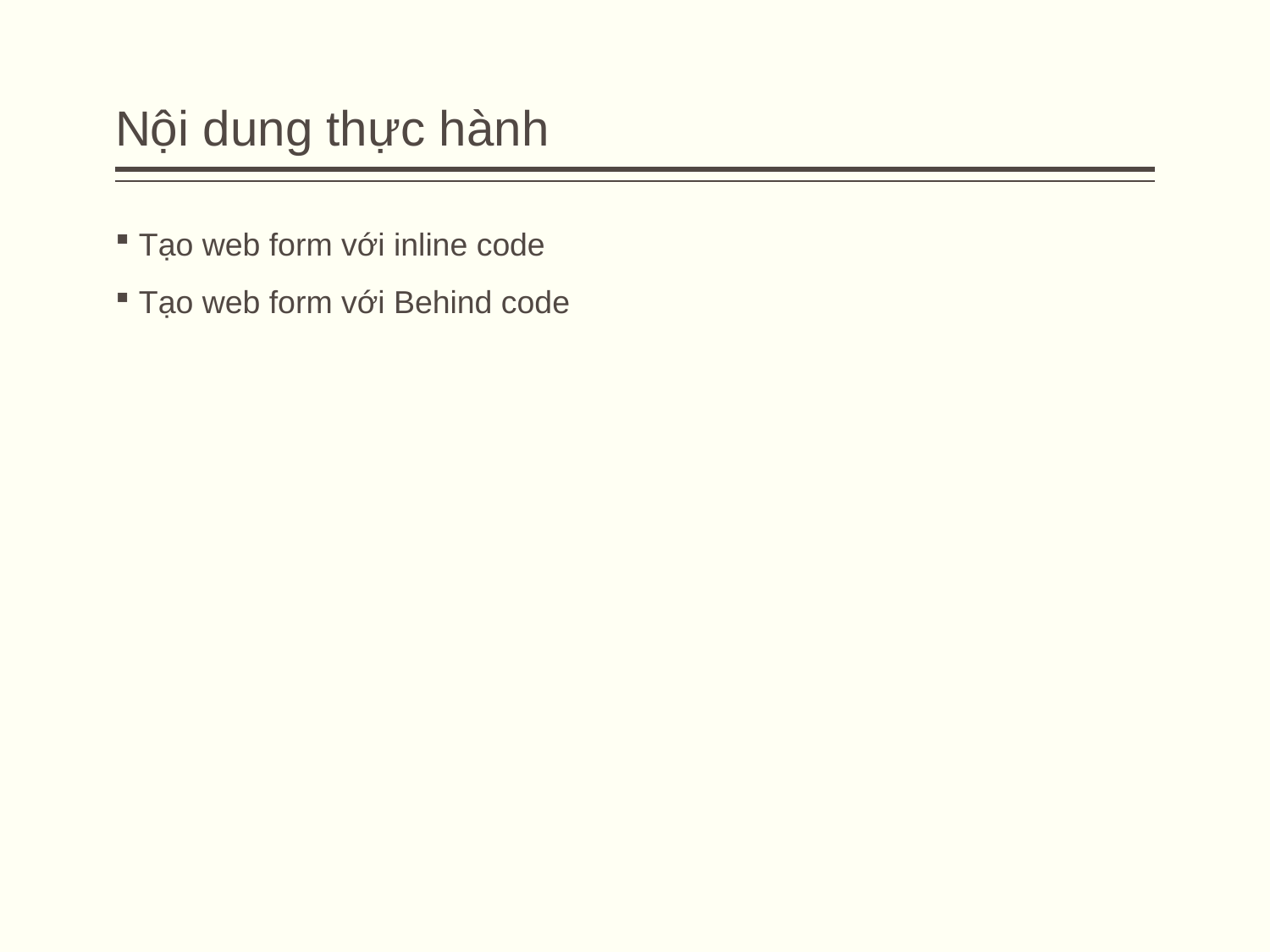

# Nội dung thực hành
Tạo web form với inline code
Tạo web form với Behind code